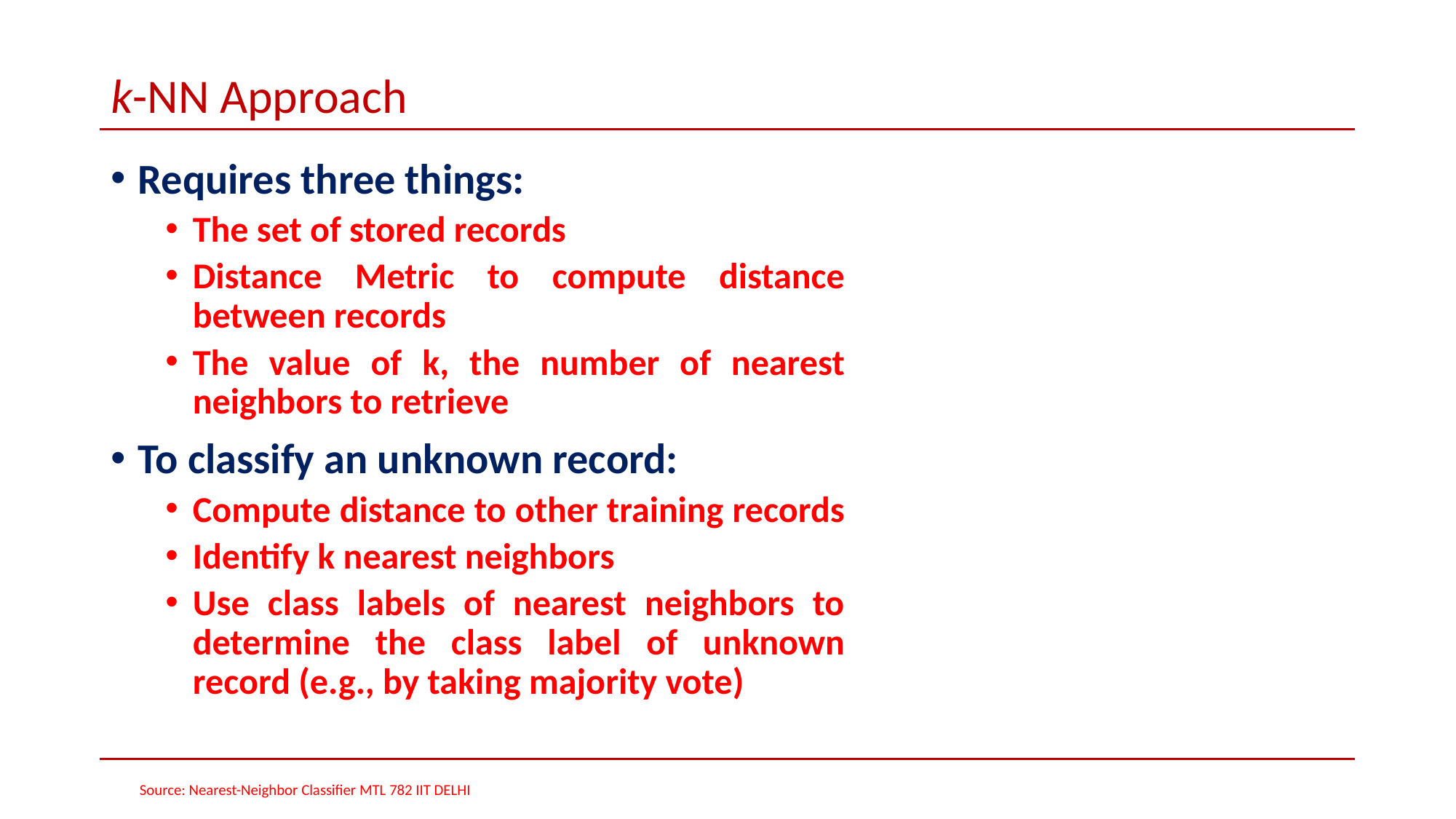

# k-NN Approach
Requires three things:
The set of stored records
Distance Metric to compute distance between records
The value of k, the number of nearest neighbors to retrieve
To classify an unknown record:
Compute distance to other training records
Identify k nearest neighbors
Use class labels of nearest neighbors to determine the class label of unknown record (e.g., by taking majority vote)
Source: Nearest-Neighbor Classifier MTL 782 IIT DELHI